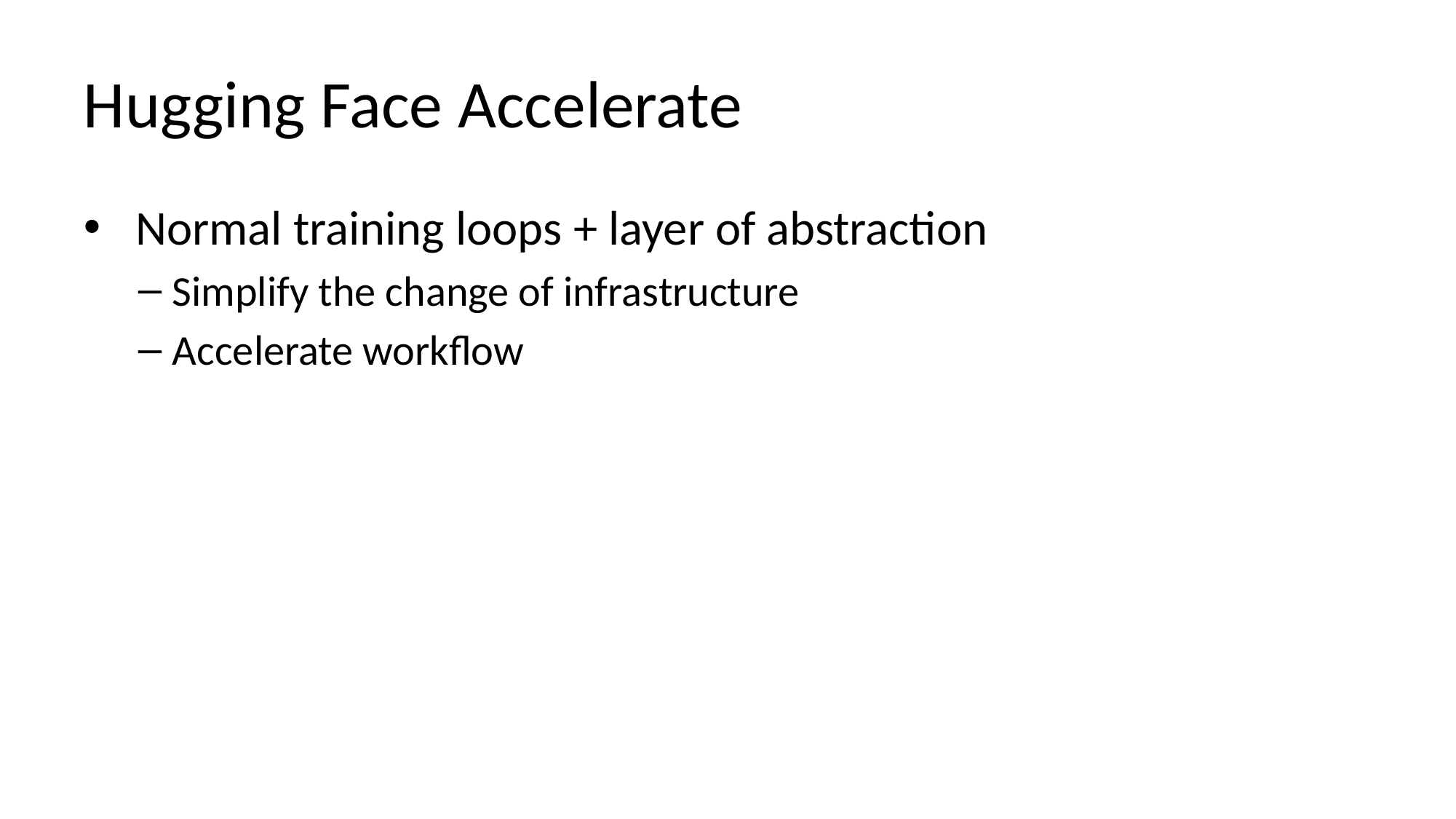

# Hugging Face Accelerate
 Normal training loops + layer of abstraction
Simplify the change of infrastructure
Accelerate workflow